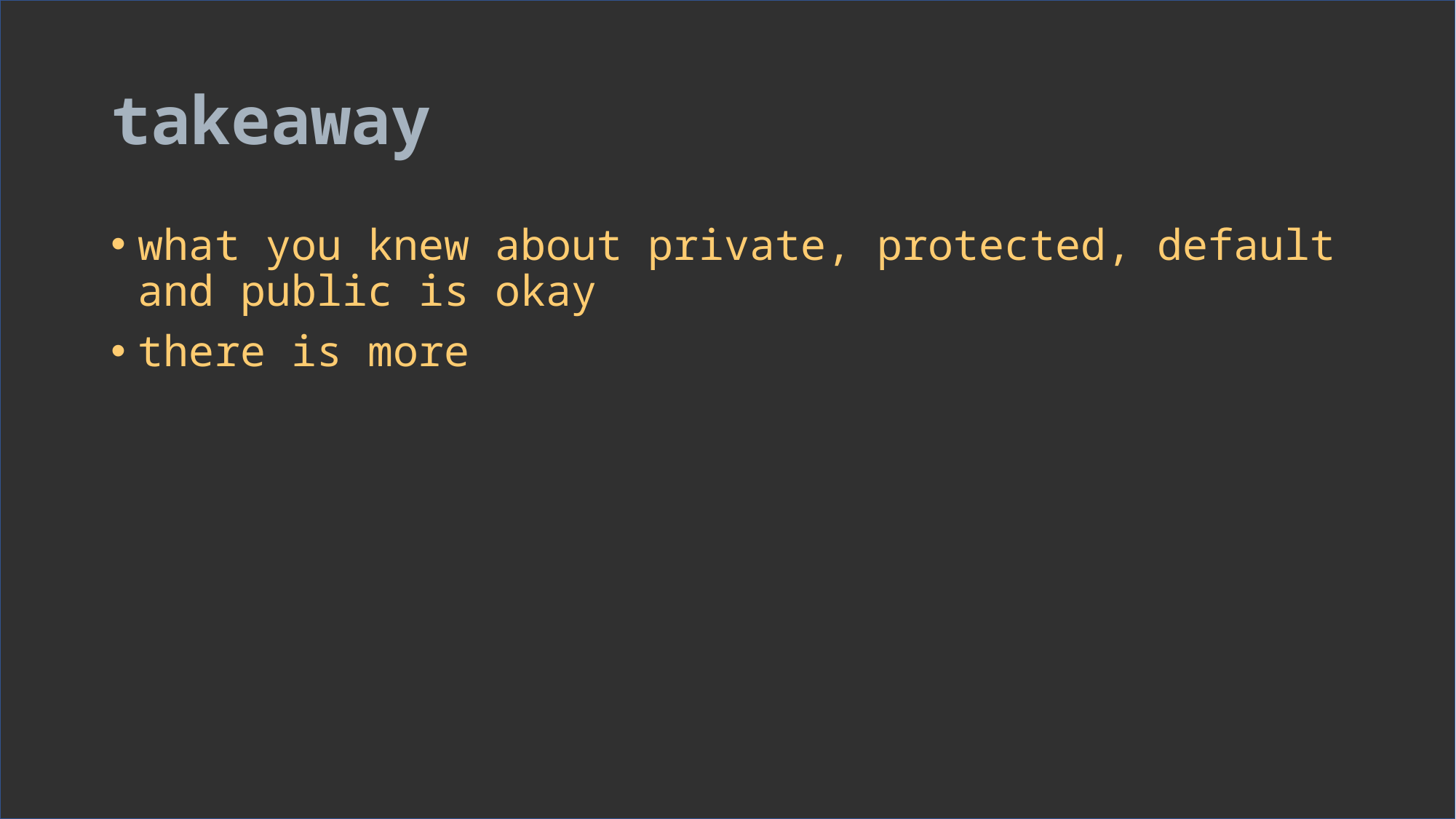

# takeaway
what you knew about private, protected, default and public is okay
there is more